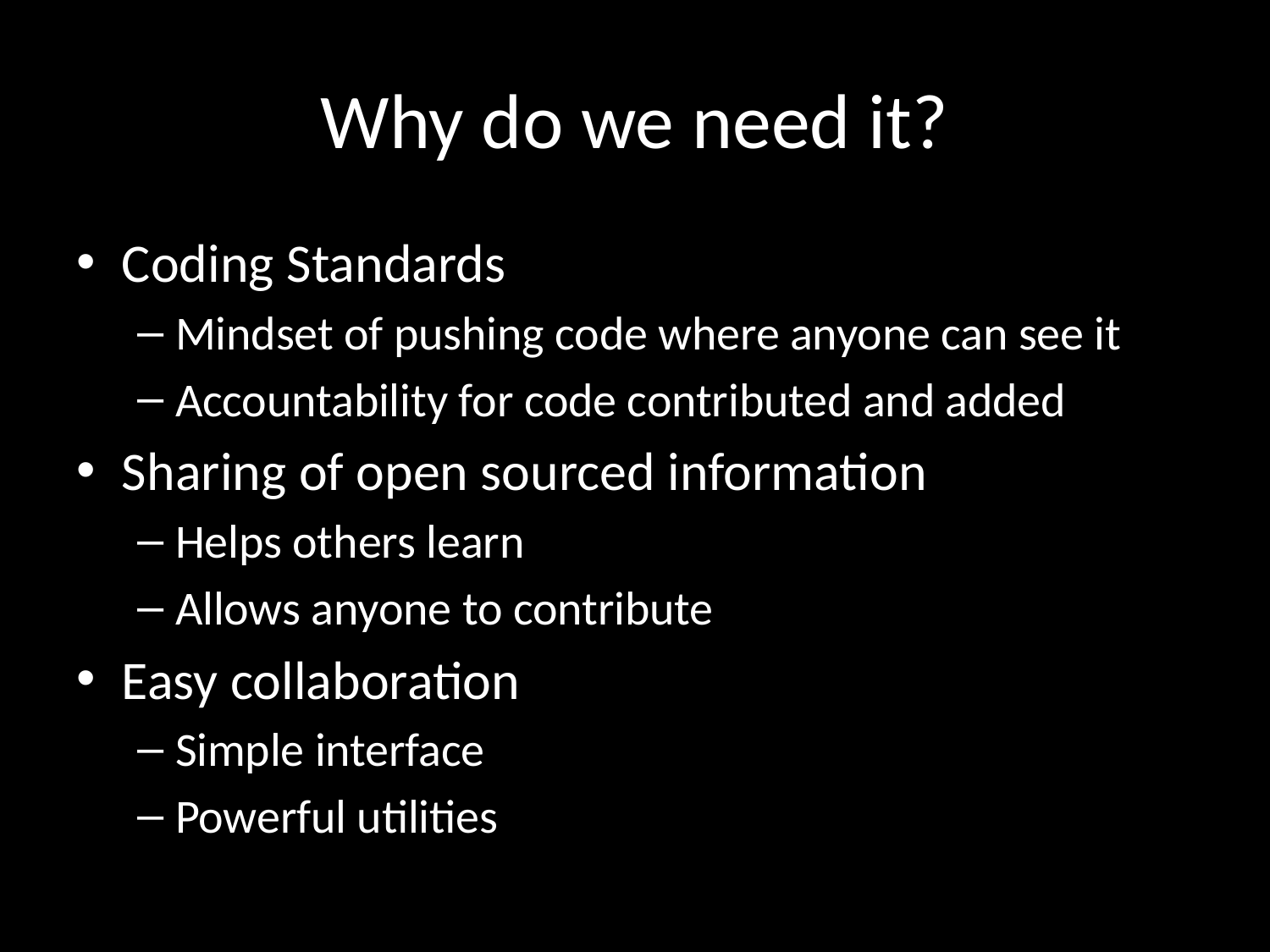

# Why do we need it?
Coding Standards
Mindset of pushing code where anyone can see it
Accountability for code contributed and added
Sharing of open sourced information
Helps others learn
Allows anyone to contribute
Easy collaboration
Simple interface
Powerful utilities